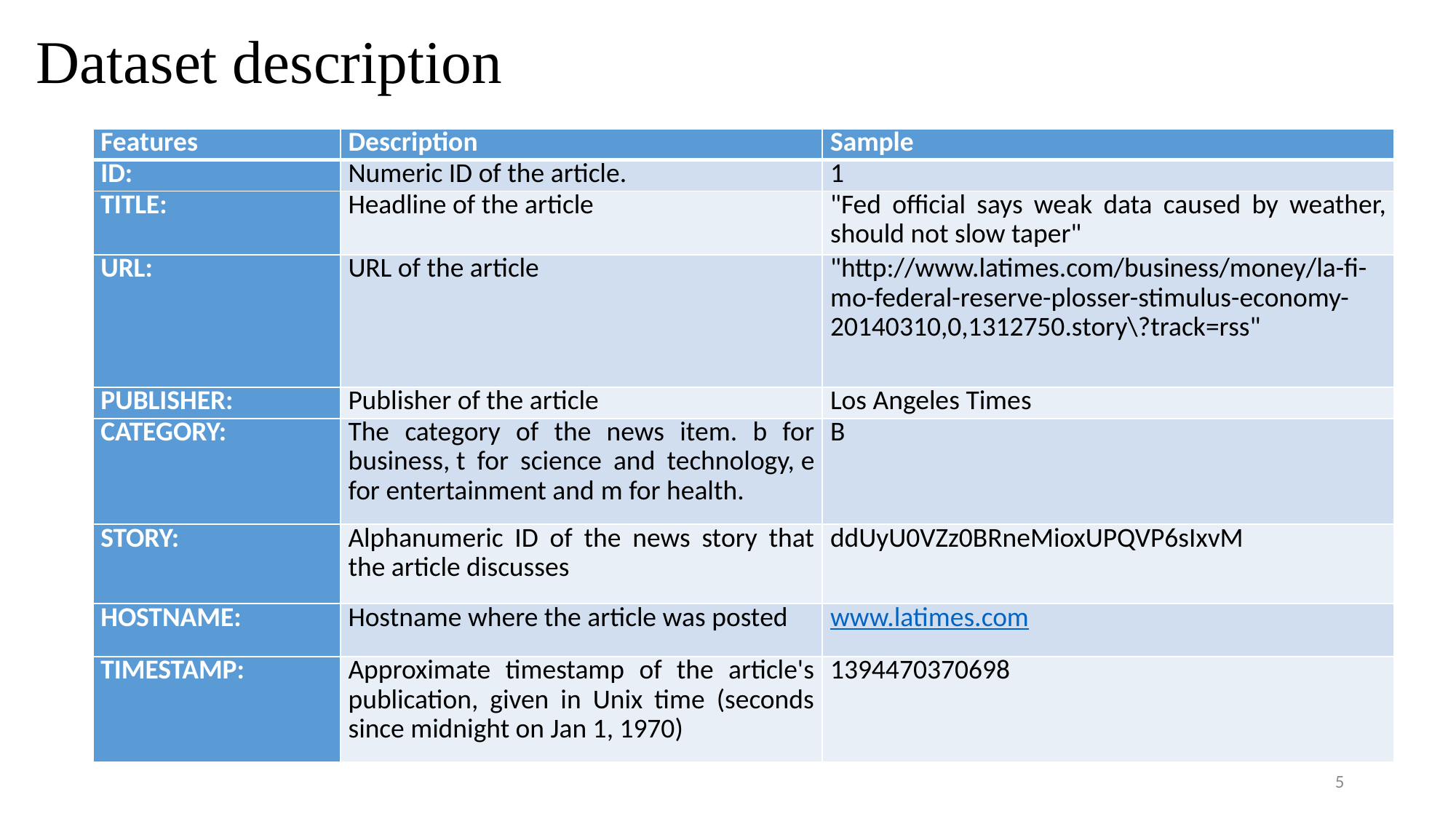

# Dataset description
| Features | Description | Sample |
| --- | --- | --- |
| ID: | Numeric ID of the article. | 1 |
| TITLE: | Headline of the article | "Fed official says weak data caused by weather, should not slow taper" |
| URL: | URL of the article | "http://www.latimes.com/business/money/la-fi-mo-federal-reserve-plosser-stimulus-economy-20140310,0,1312750.story\?track=rss" |
| PUBLISHER: | Publisher of the article | Los Angeles Times |
| CATEGORY: | The category of the news item. b for business, t for science and technology, e for entertainment and m for health. | B |
| STORY: | Alphanumeric ID of the news story that the article discusses | ddUyU0VZz0BRneMioxUPQVP6sIxvM |
| HOSTNAME: | Hostname where the article was posted | www.latimes.com |
| TIMESTAMP: | Approximate timestamp of the article's publication, given in Unix time (seconds since midnight on Jan 1, 1970) | 1394470370698 |
5